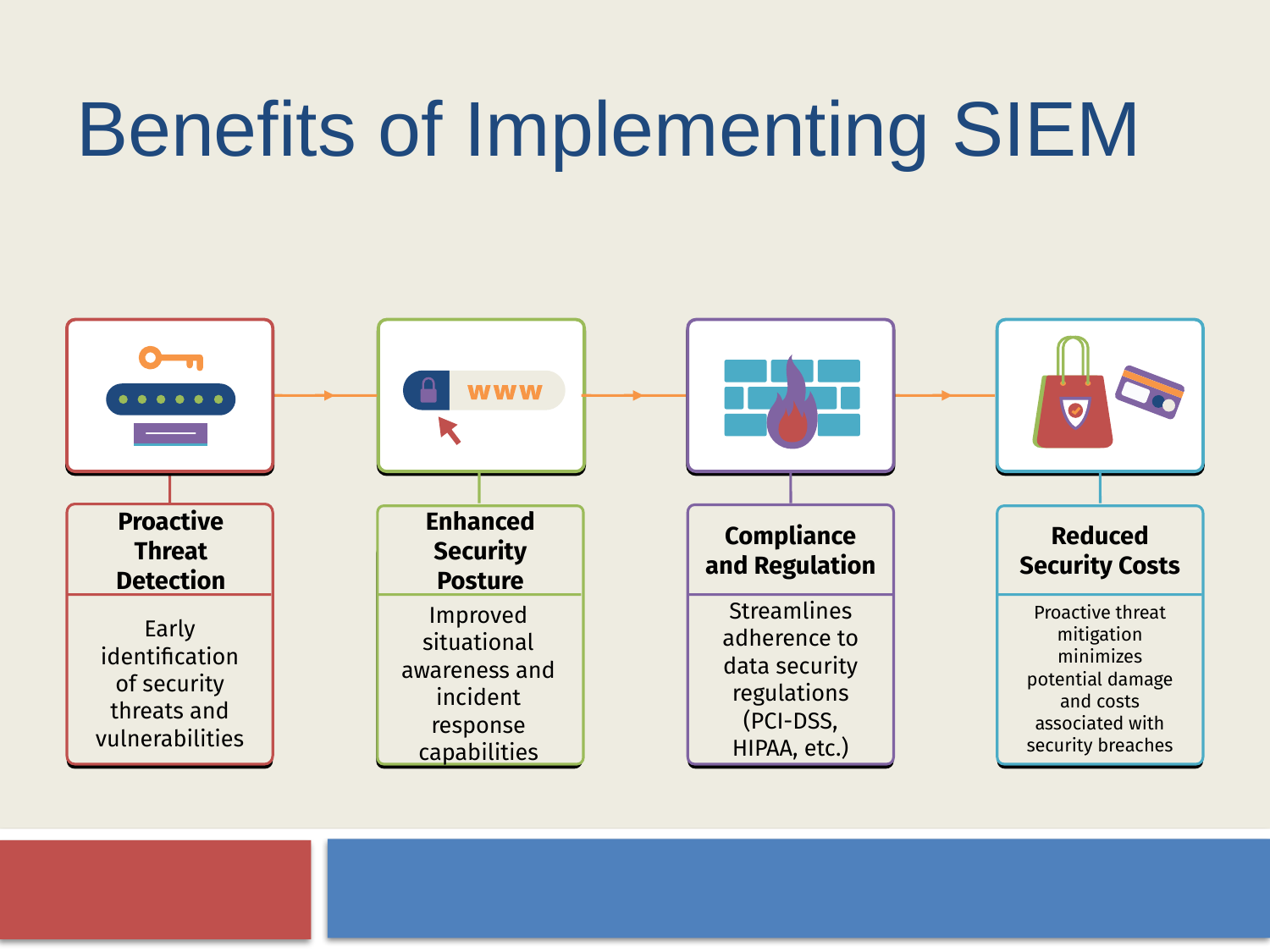

# Benefits of Implementing SIEM

Proactive Threat Detection
Early identification of security threats and vulnerabilities

Enhanced Security Posture
Improved situational awareness and incident response capabilities

Compliance and Regulation
Streamlines adherence to data security regulations (PCI-DSS, HIPAA, etc.)

Reduced Security Costs
Proactive threat mitigation minimizes potential damage and costs associated with security breaches